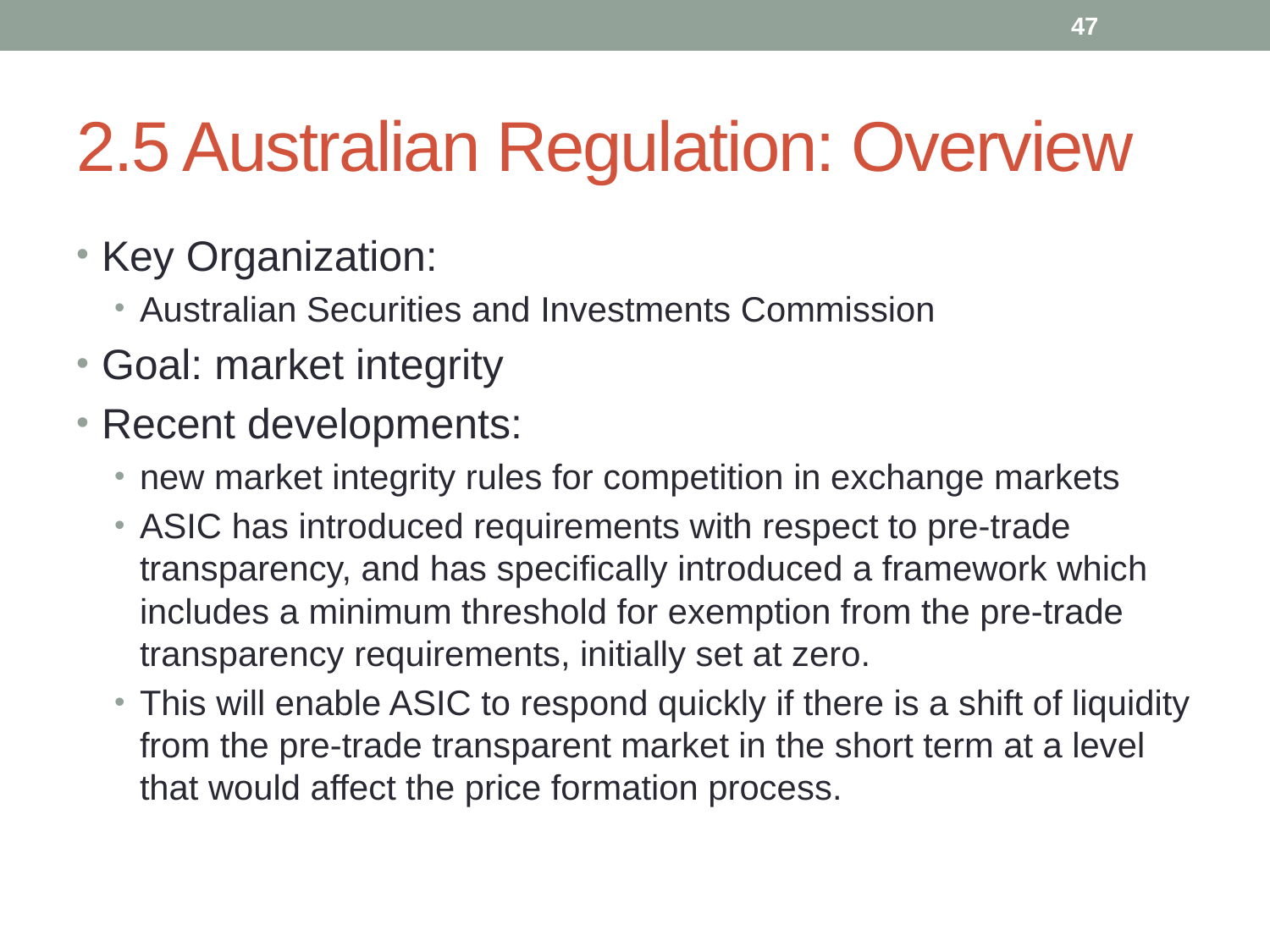

47
# 2.5 Australian Regulation: Overview
Key Organization:
Australian Securities and Investments Commission
Goal: market integrity
Recent developments:
new market integrity rules for competition in exchange markets
ASIC has introduced requirements with respect to pre-trade transparency, and has specifically introduced a framework which includes a minimum threshold for exemption from the pre-trade transparency requirements, initially set at zero.
This will enable ASIC to respond quickly if there is a shift of liquidity from the pre-trade transparent market in the short term at a level that would affect the price formation process.